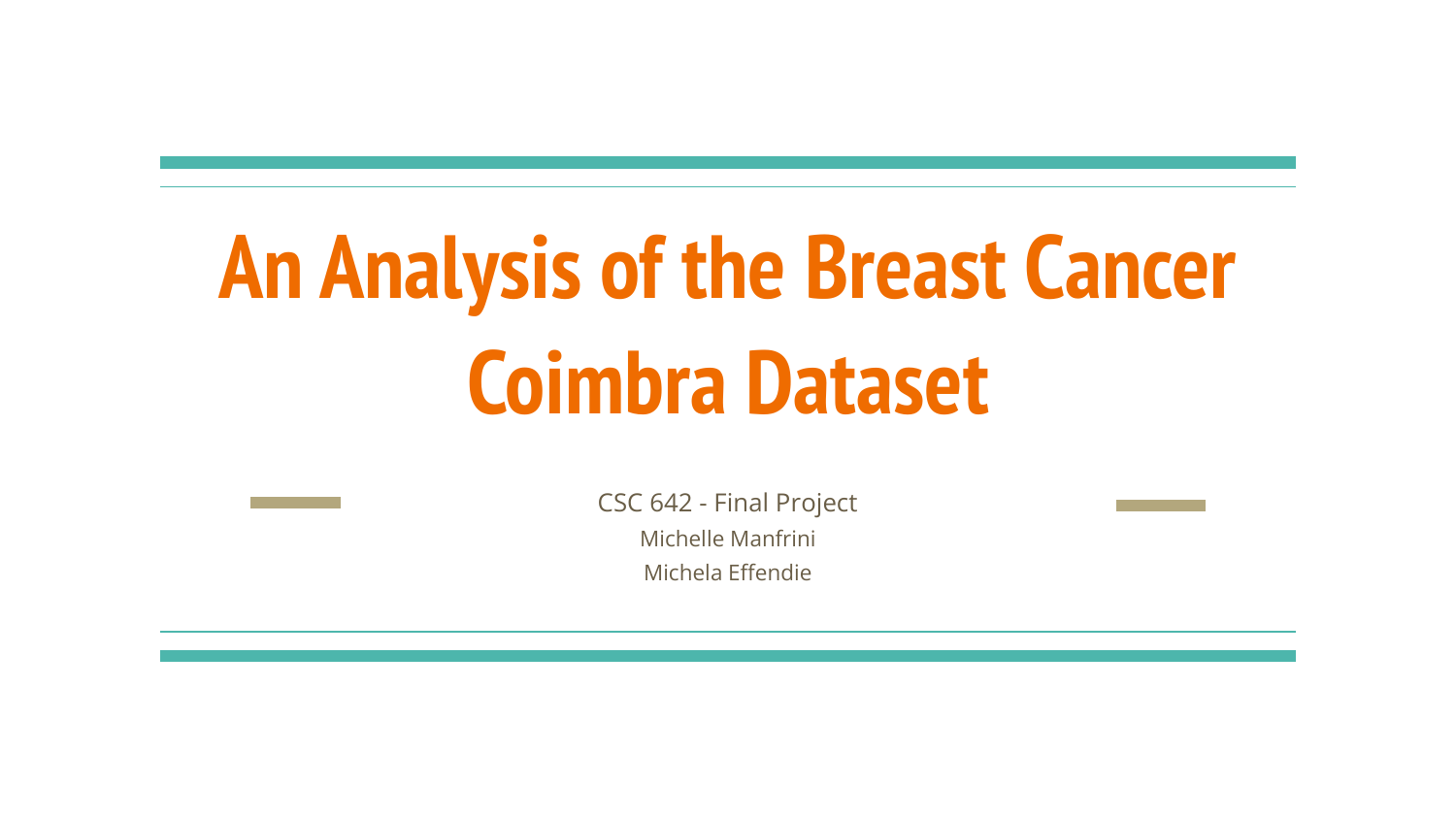

# An Analysis of the Breast Cancer Coimbra Dataset
CSC 642 - Final Project
Michelle Manfrini
Michela Effendie